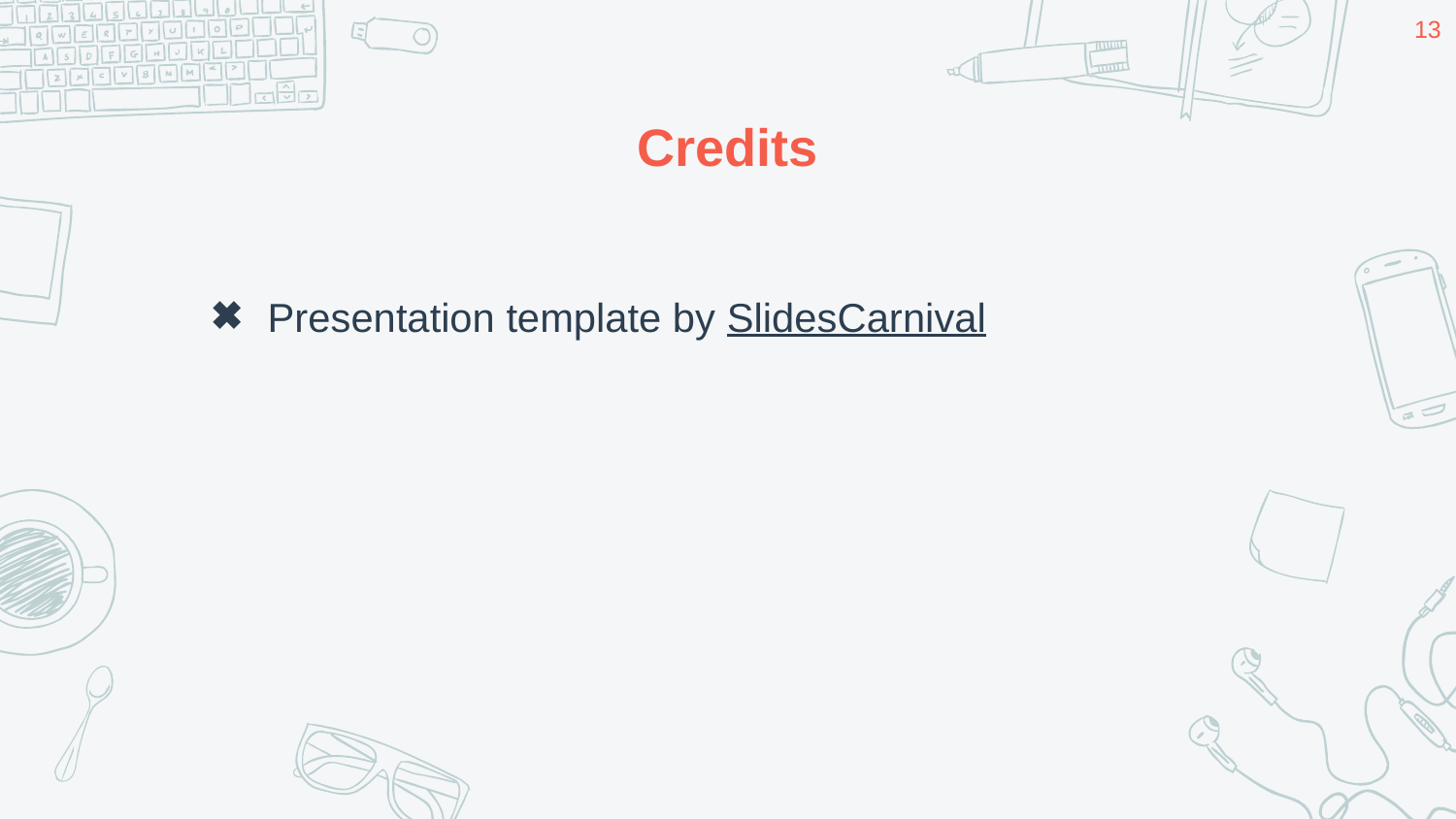

13
# Credits

Presentation template by SlidesCarnival